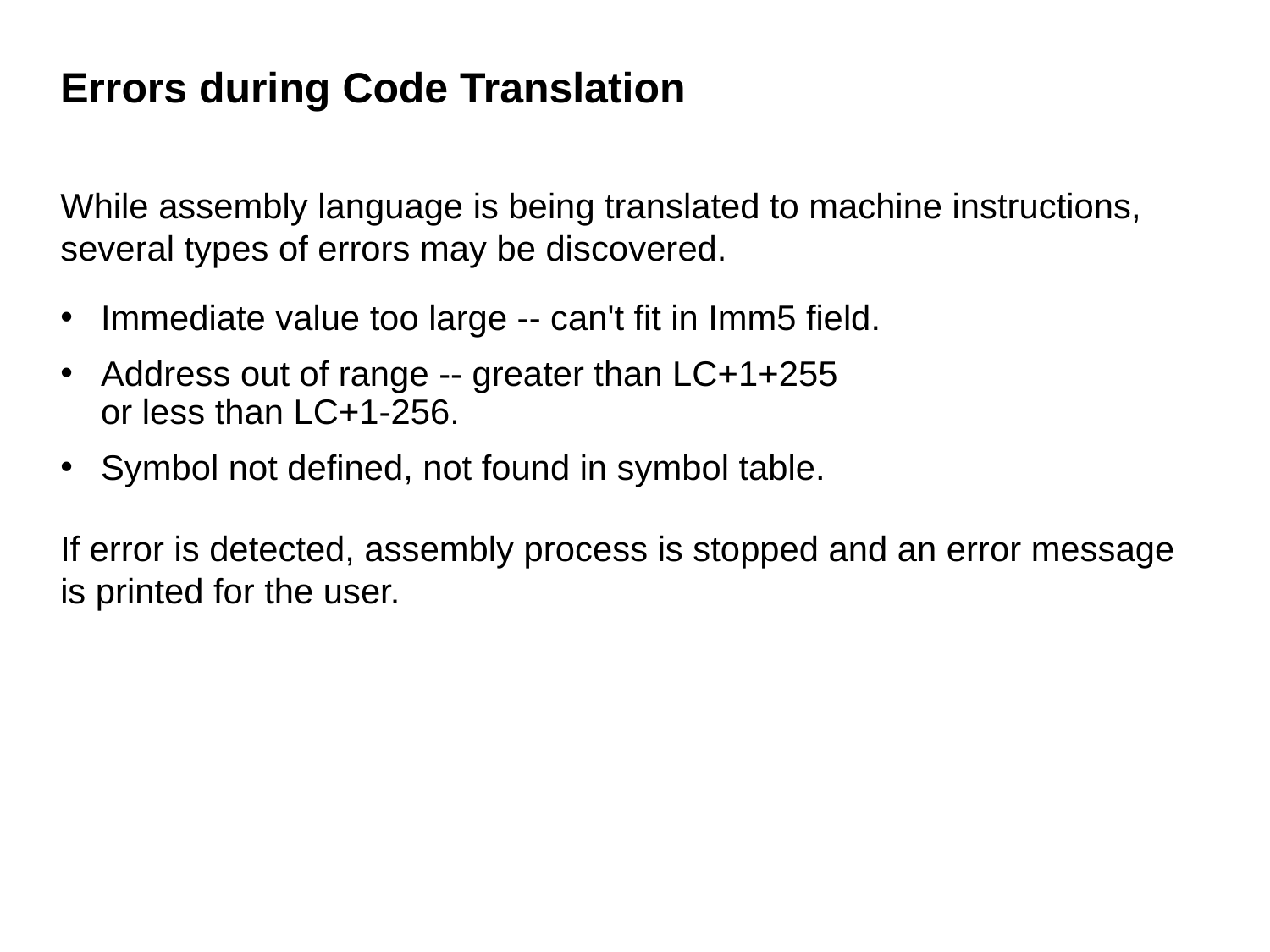

# Errors during Code Translation
While assembly language is being translated to machine instructions, several types of errors may be discovered.
Immediate value too large -- can't fit in Imm5 field.
Address out of range -- greater than LC+1+255
or less than LC+1-256.
Symbol not defined, not found in symbol table.
If error is detected, assembly process is stopped and an error message is printed for the user.
17